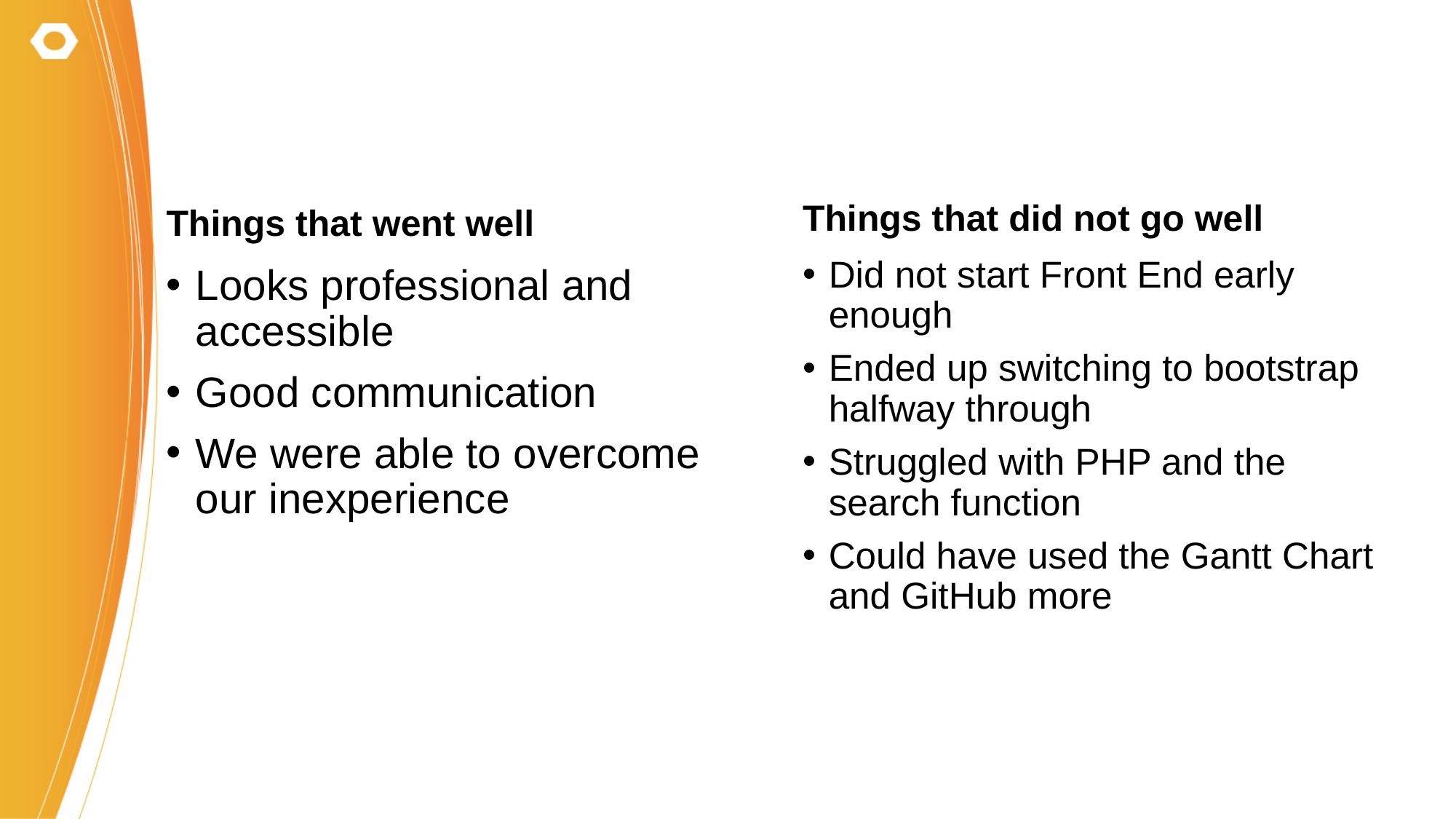

Things that did not go well
Things that went well
Did not start Front End early enough
Ended up switching to bootstrap halfway through
Struggled with PHP and the search function
Could have used the Gantt Chart and GitHub more
Looks professional and accessible
Good communication
We were able to overcome our inexperience